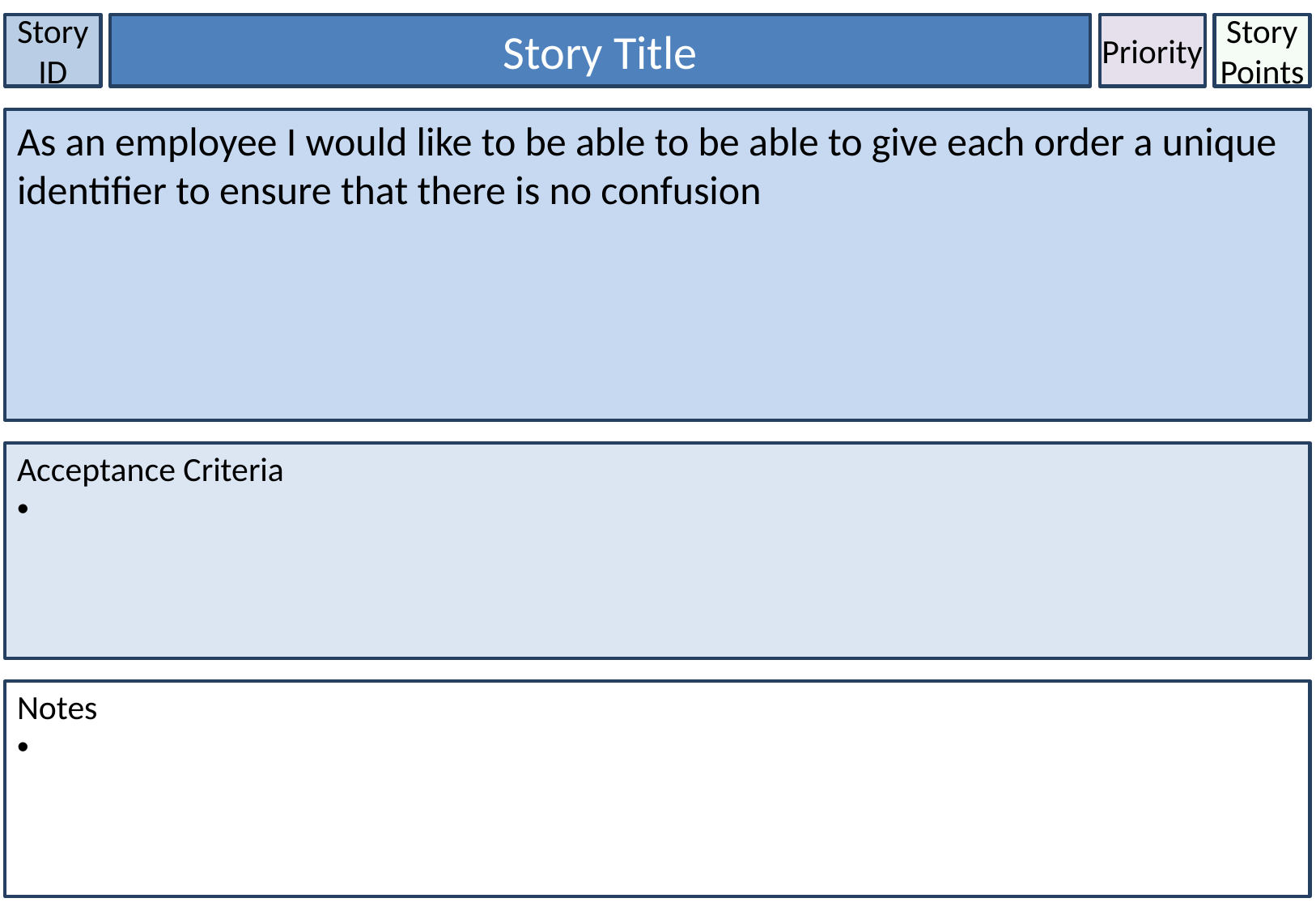

Story ID
Story Title
Priority
Story Points
As an employee I would like to be able to be able to give each order a unique identifier to ensure that there is no confusion
Acceptance Criteria

Notes